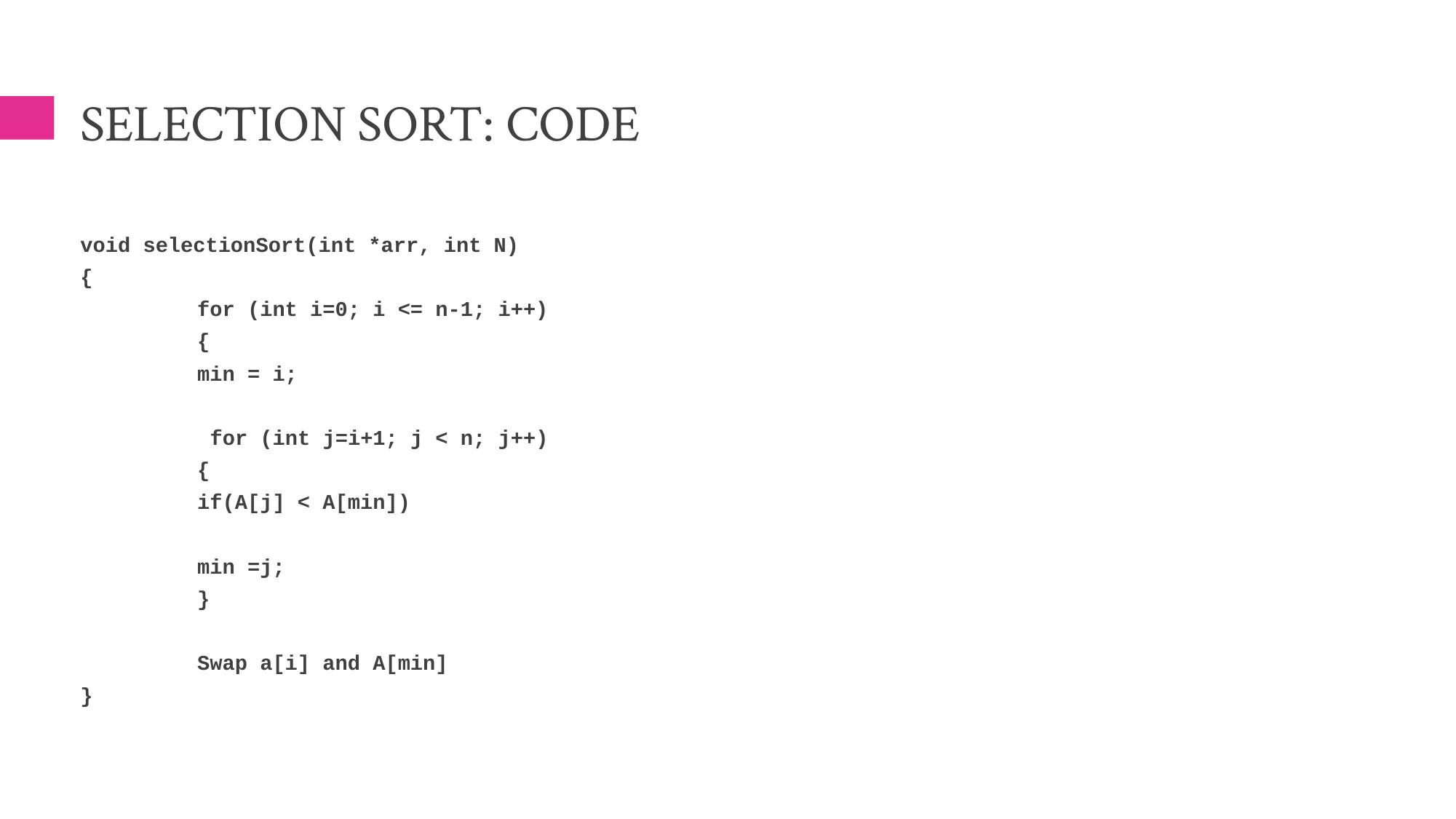

# Selection Sort: Code
void selectionSort(int *arr, int N)
{
		for (int i=0; i <= n-1; i++)
		{
			min = i;

			 for (int j=i+1; j < n; j++)
			{
				if(A[j] < A[min])

				min =j;
			}

				Swap a[i] and A[min]
}